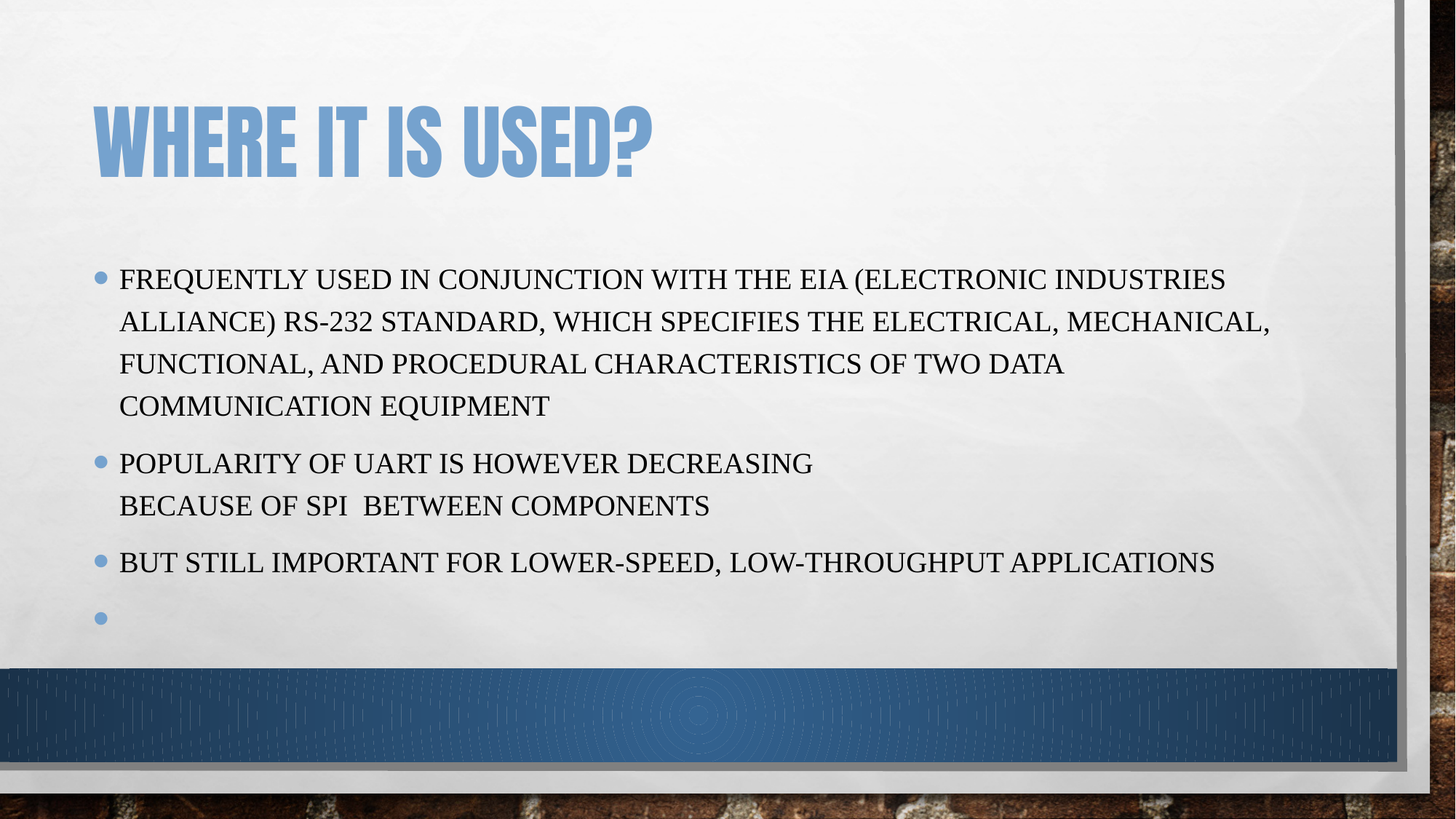

# Where it is used?
frequently used in conjunction with the EIA (Electronic Industries Alliance) RS-232 standard, which specifies the electrical, mechanical, functional, and procedural characteristics of two data communication equipment
Popularity of Uart is however decreasing
because of SPI  between components
But still important for lower-speed, low-throughput applications